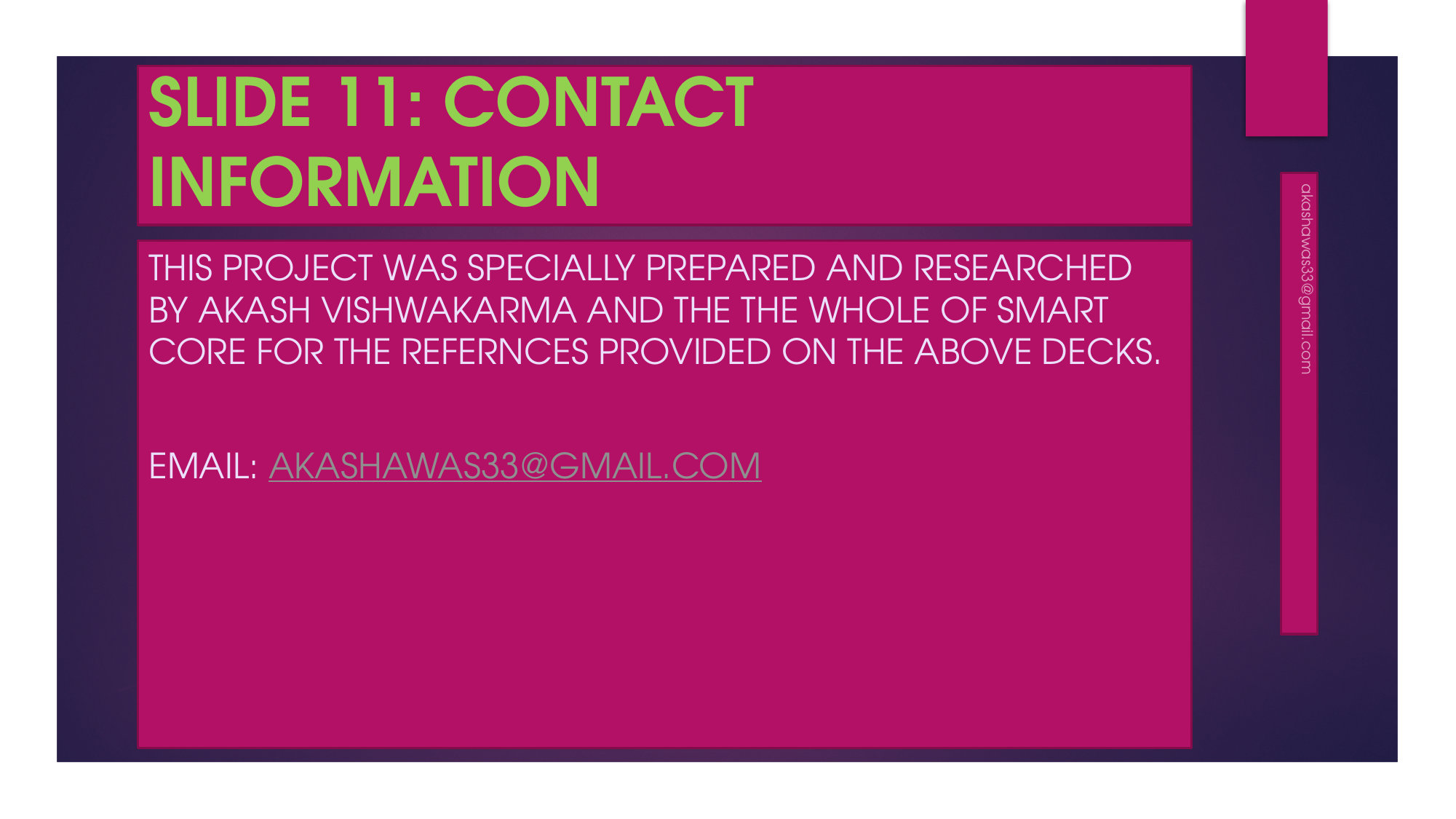

# SLIDE 11: CONTACT INFORMATION
THIS PROJECT WAS SPECIALLY PREPARED AND RESEARCHED BY AKASH VISHWAKARMA AND THE THE WHOLE OF SMART CORE FOR THE REFERNCES PROVIDED ON THE ABOVE DECKS.

Email: akashawas33@gmail.com
akashawas33@gmail.com